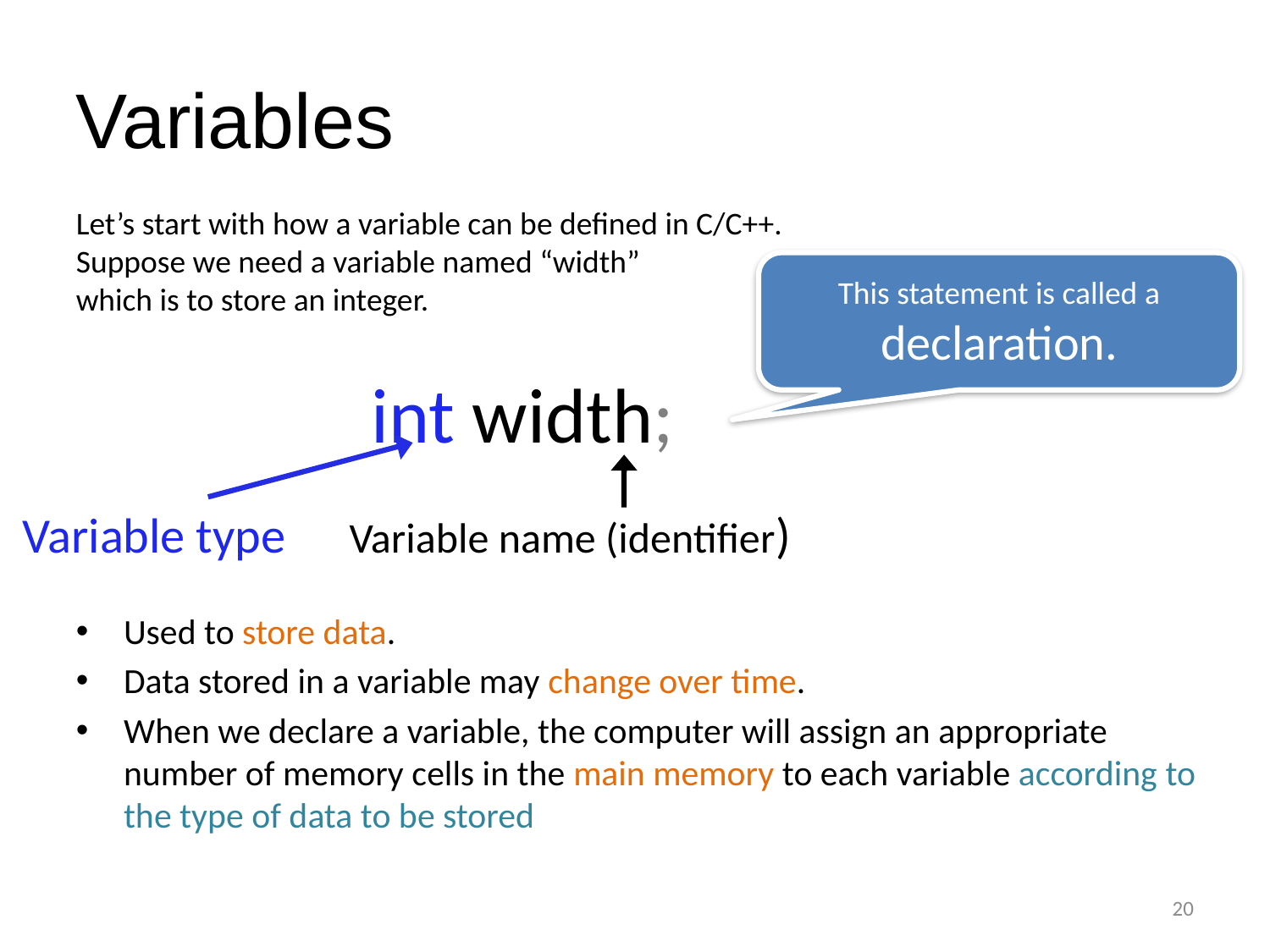

Variables
Let’s start with how a variable can be defined in C/C++.
Suppose we need a variable named “width”
which is to store an integer.
This statement is called a declaration.
int width;

Variable type
Variable name (identifier)
Used to store data.
Data stored in a variable may change over time.
When we declare a variable, the computer will assign an appropriate number of memory cells in the main memory to each variable according to the type of data to be stored
20